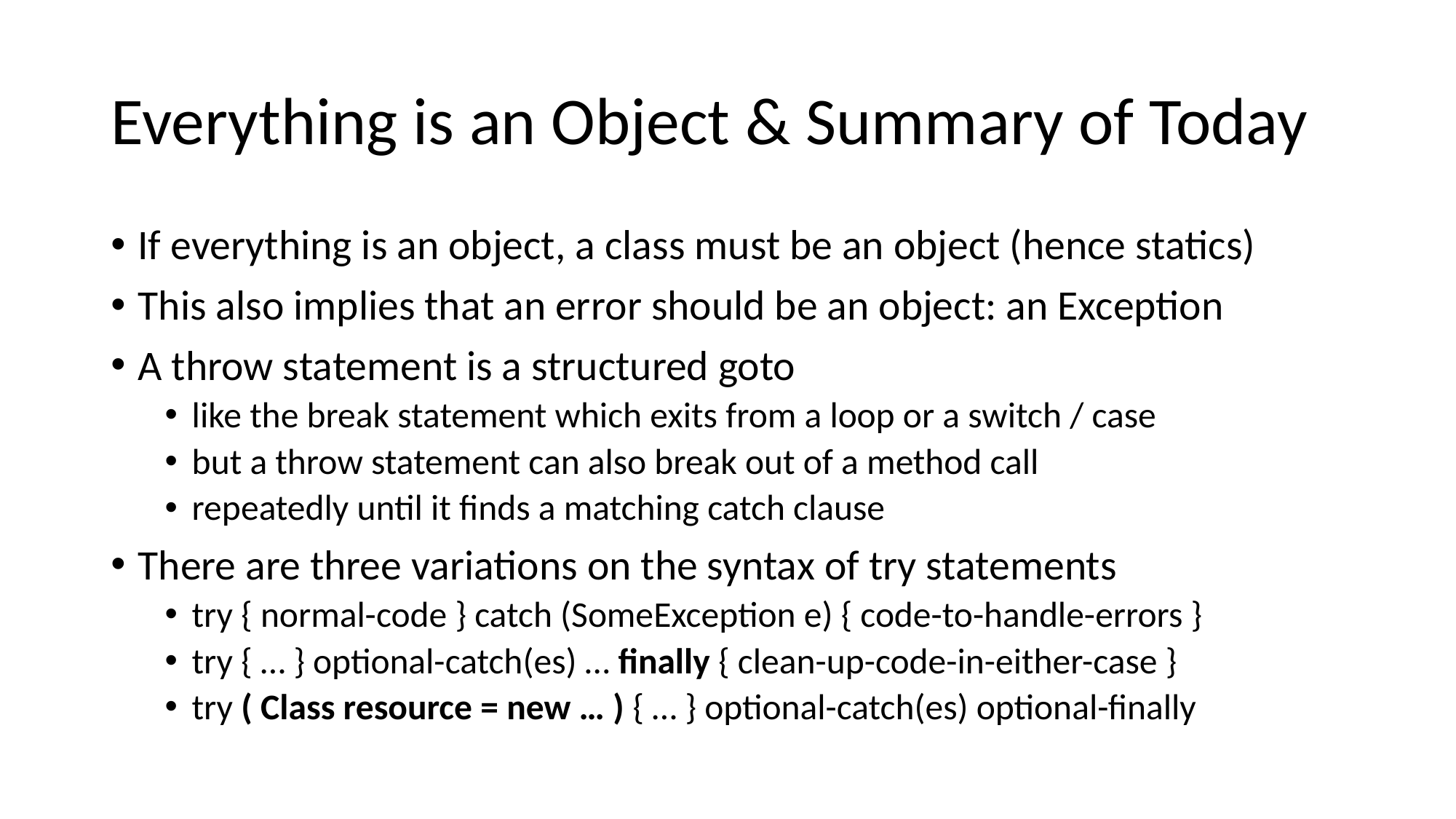

# Everything is an Object & Summary of Today
If everything is an object, a class must be an object (hence statics)
This also implies that an error should be an object: an Exception
A throw statement is a structured goto
like the break statement which exits from a loop or a switch / case
but a throw statement can also break out of a method call
repeatedly until it finds a matching catch clause
There are three variations on the syntax of try statements
try { normal-code } catch (SomeException e) { code-to-handle-errors }
try { … } optional-catch(es) … finally { clean-up-code-in-either-case }
try ( Class resource = new … ) { … } optional-catch(es) optional-finally